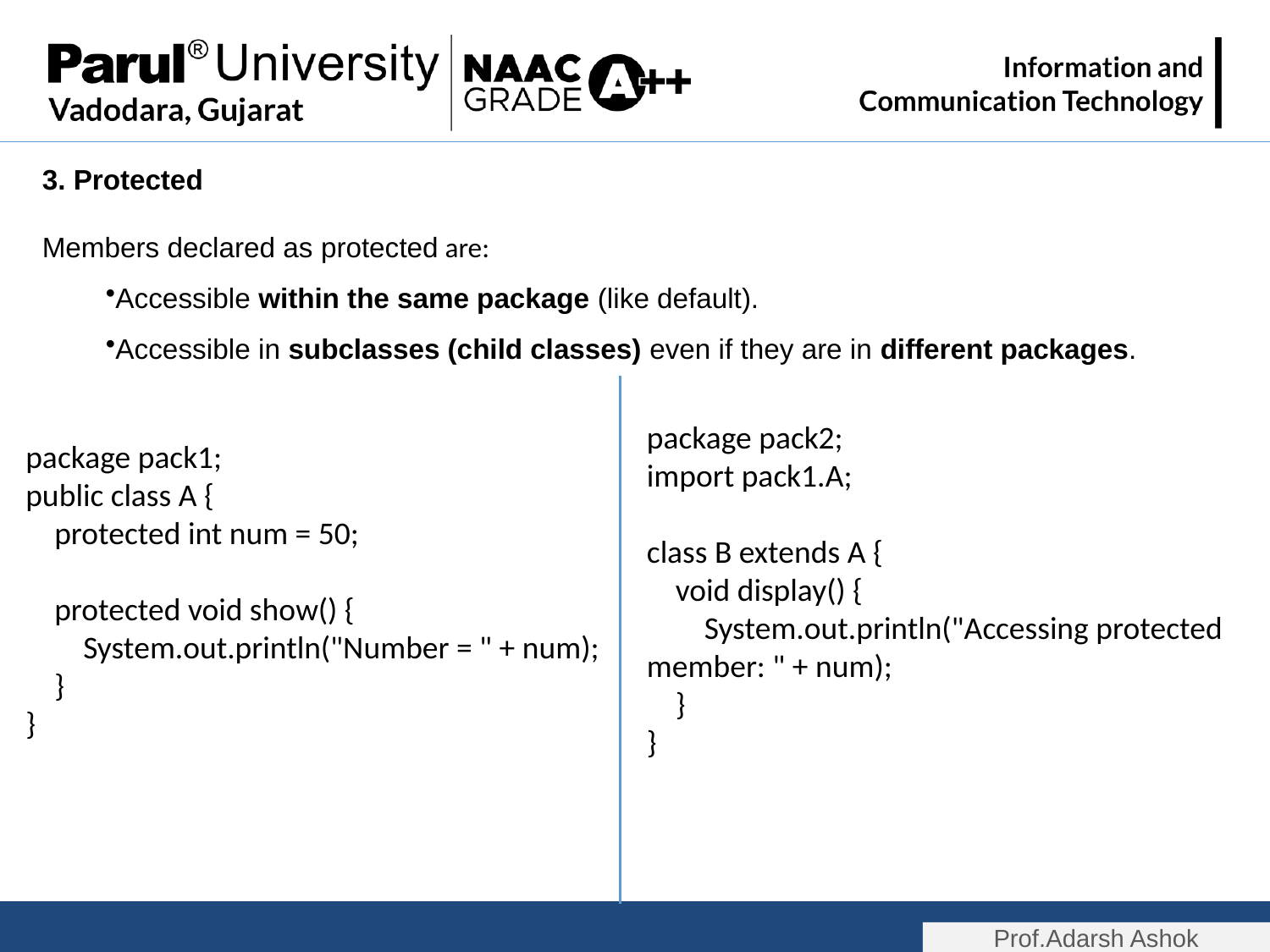

3. Protected

Members declared as protected are:
Accessible within the same package (like default).
Accessible in subclasses (child classes) even if they are in different packages.

package pack2;
import pack1.A;

class B extends A {
    void display() {
        System.out.println("Accessing protected member: " + num);
    }
}
package pack1;
public class A {
    protected int num = 50;

    protected void show() {
        System.out.println("Number = " + num);
    }
}
Prof.Adarsh Ashok